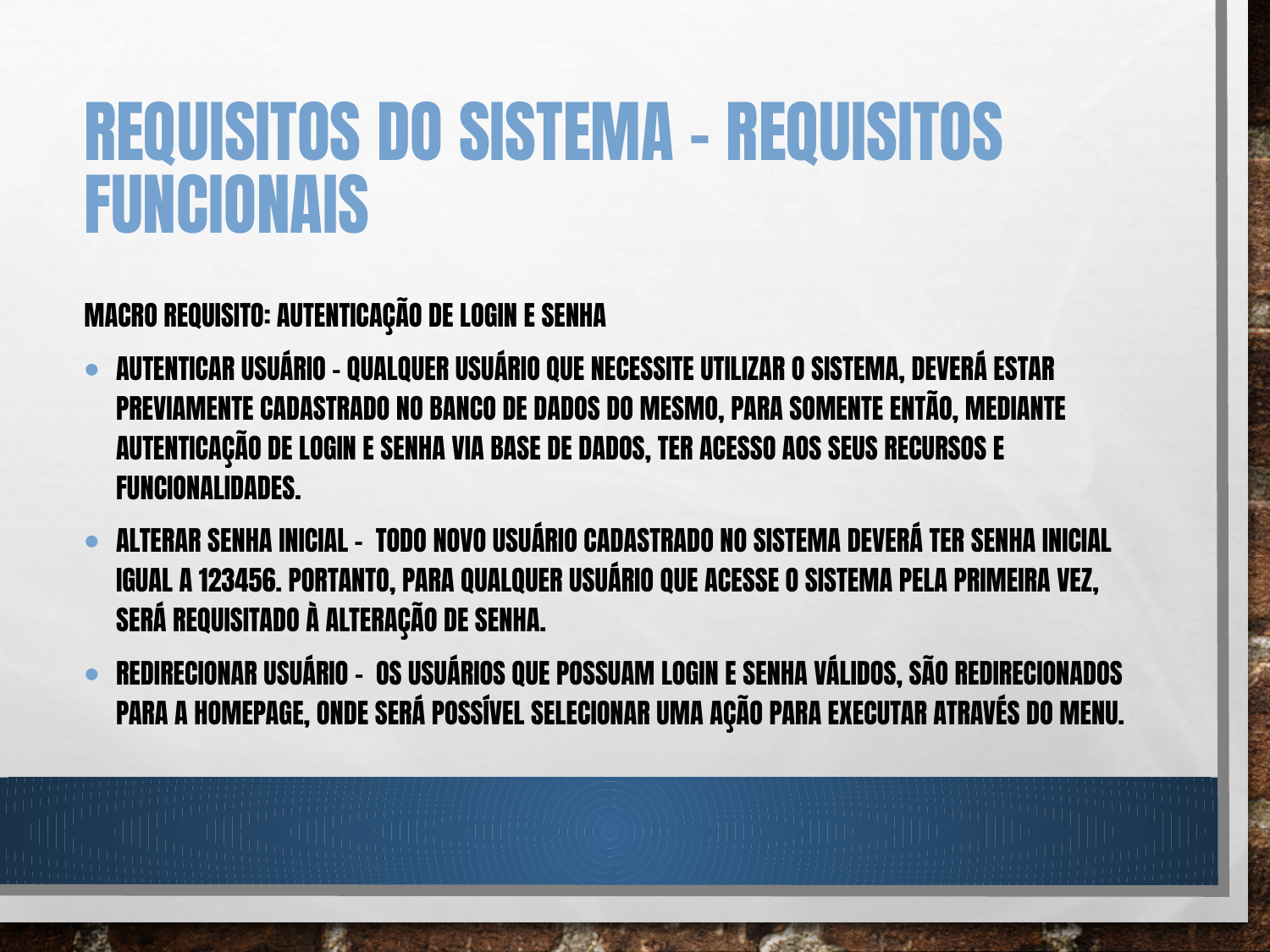

# Requisitos do Sistema – Requisitos funcionais
MACRO REQUISITO: autenticação de login e senha
Autenticar Usuário - Qualquer usuário que necessite utilizar o sistema, deverá estar previamente cadastrado no banco de dados do mesmo, para somente então, mediante autenticação de login e senha via base de dados, ter acesso aos seus recursos e funcionalidades.
Alterar Senha Inicial -  Todo novo usuário cadastrado no sistema deverá ter senha inicial igual a 123456. Portanto, para qualquer usuário que acesse o sistema pela primeira vez, será requisitado à alteração de senha.
Redirecionar Usuário -  Os usuários que possuam login e senha válidos, são redirecionados para a homepage, onde será possível selecionar uma ação para executar através do menu.